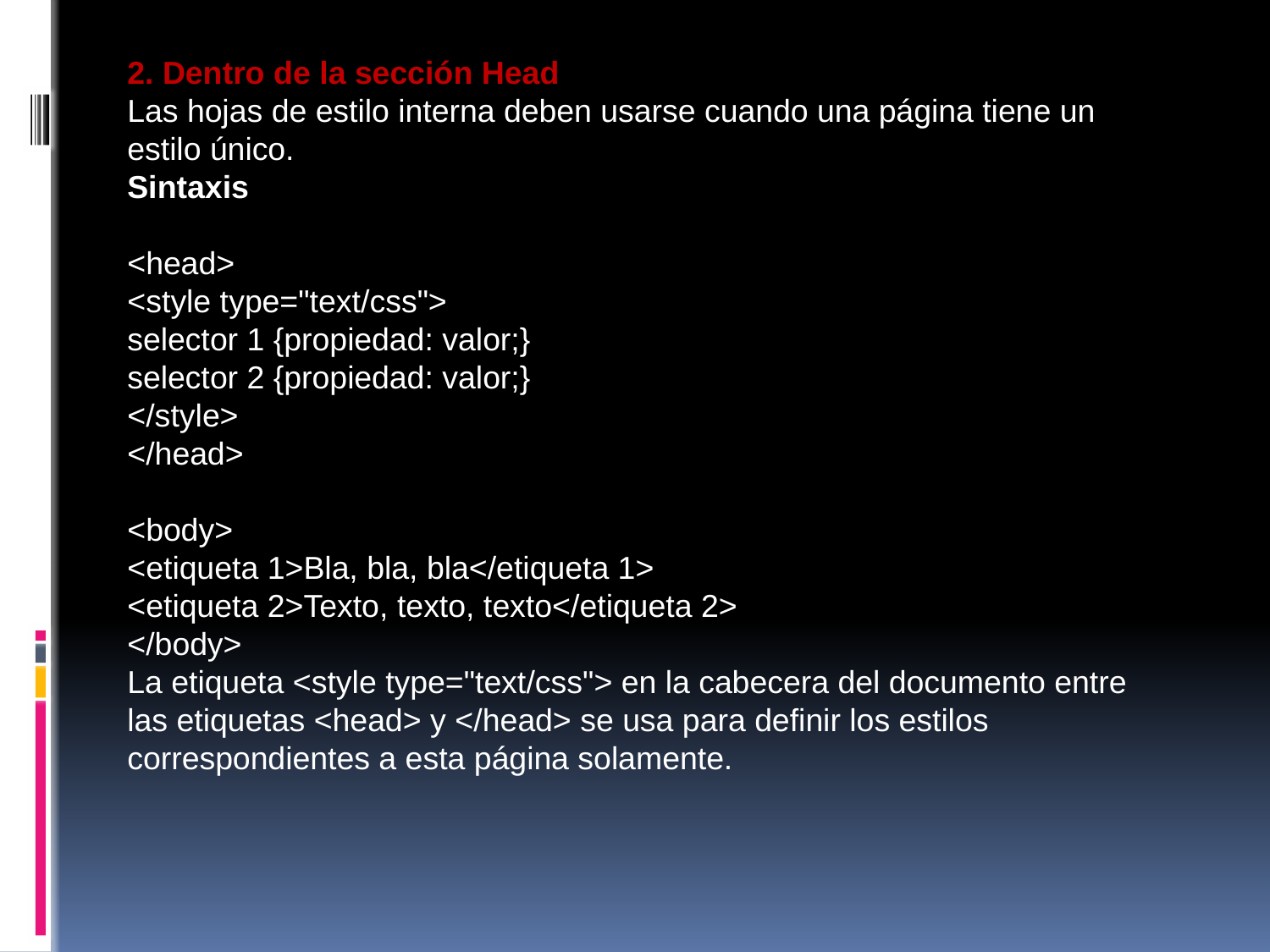

2. Dentro de la sección Head
Las hojas de estilo interna deben usarse cuando una página tiene un estilo único.
Sintaxis

<head>
<style type="text/css">
selector 1 {propiedad: valor;}
selector 2 {propiedad: valor;}
</style>
</head>
<body>
<etiqueta 1>Bla, bla, bla</etiqueta 1>
<etiqueta 2>Texto, texto, texto</etiqueta 2>
</body>
La etiqueta <style type="text/css"> en la cabecera del documento entre las etiquetas <head> y </head> se usa para definir los estilos correspondientes a esta página solamente.